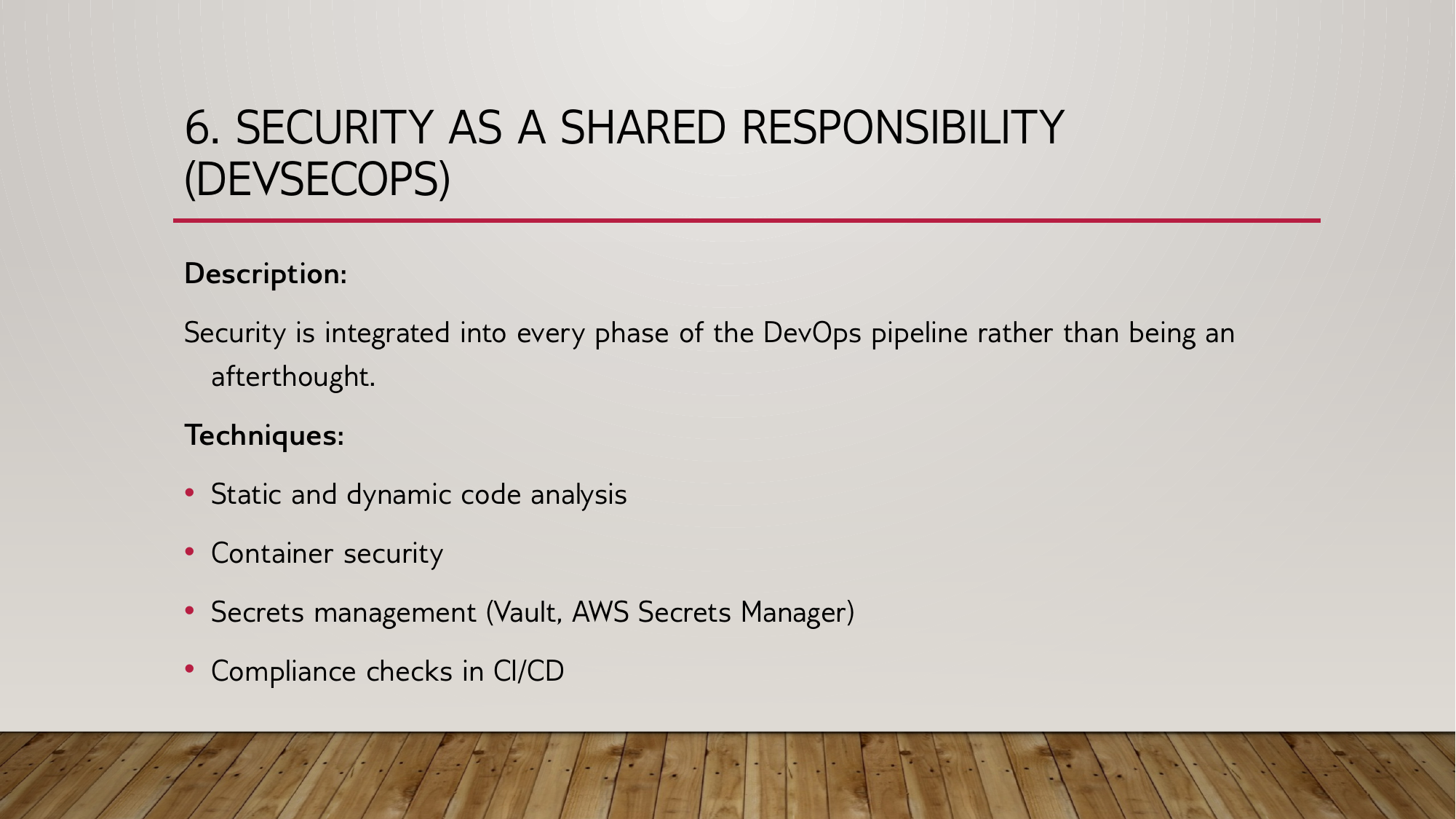

# 6. Security as a Shared Responsibility (DevSecOps)
Description:
Security is integrated into every phase of the DevOps pipeline rather than being an afterthought.
Techniques:
Static and dynamic code analysis
Container security
Secrets management (Vault, AWS Secrets Manager)
Compliance checks in CI/CD